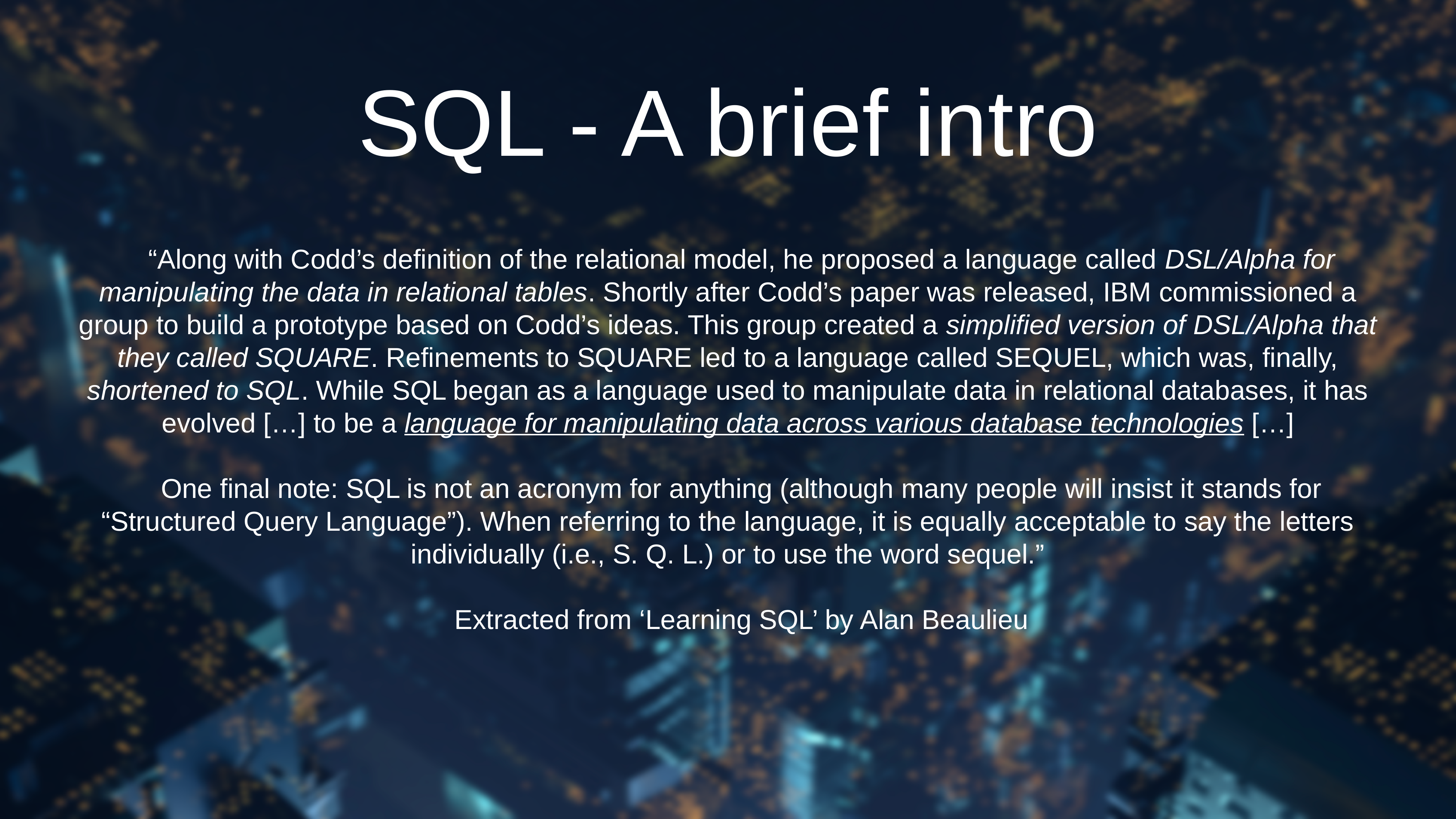

# SQL - A brief intro
“Along with Codd’s definition of the relational model, he proposed a language called DSL/Alpha for manipulating the data in relational tables. Shortly after Codd’s paper was released, IBM commissioned a group to build a prototype based on Codd’s ideas. This group created a simplified version of DSL/Alpha that they called SQUARE. Refinements to SQUARE led to a language called SEQUEL, which was, finally, shortened to SQL. While SQL began as a language used to manipulate data in relational databases, it has evolved […] to be a language for manipulating data across various database technologies […]

One final note: SQL is not an acronym for anything (although many people will insist it stands for “Structured Query Language”). When referring to the language, it is equally acceptable to say the letters individually (i.e., S. Q. L.) or to use the word sequel.”

Extracted from ‘Learning SQL’ by Alan Beaulieu